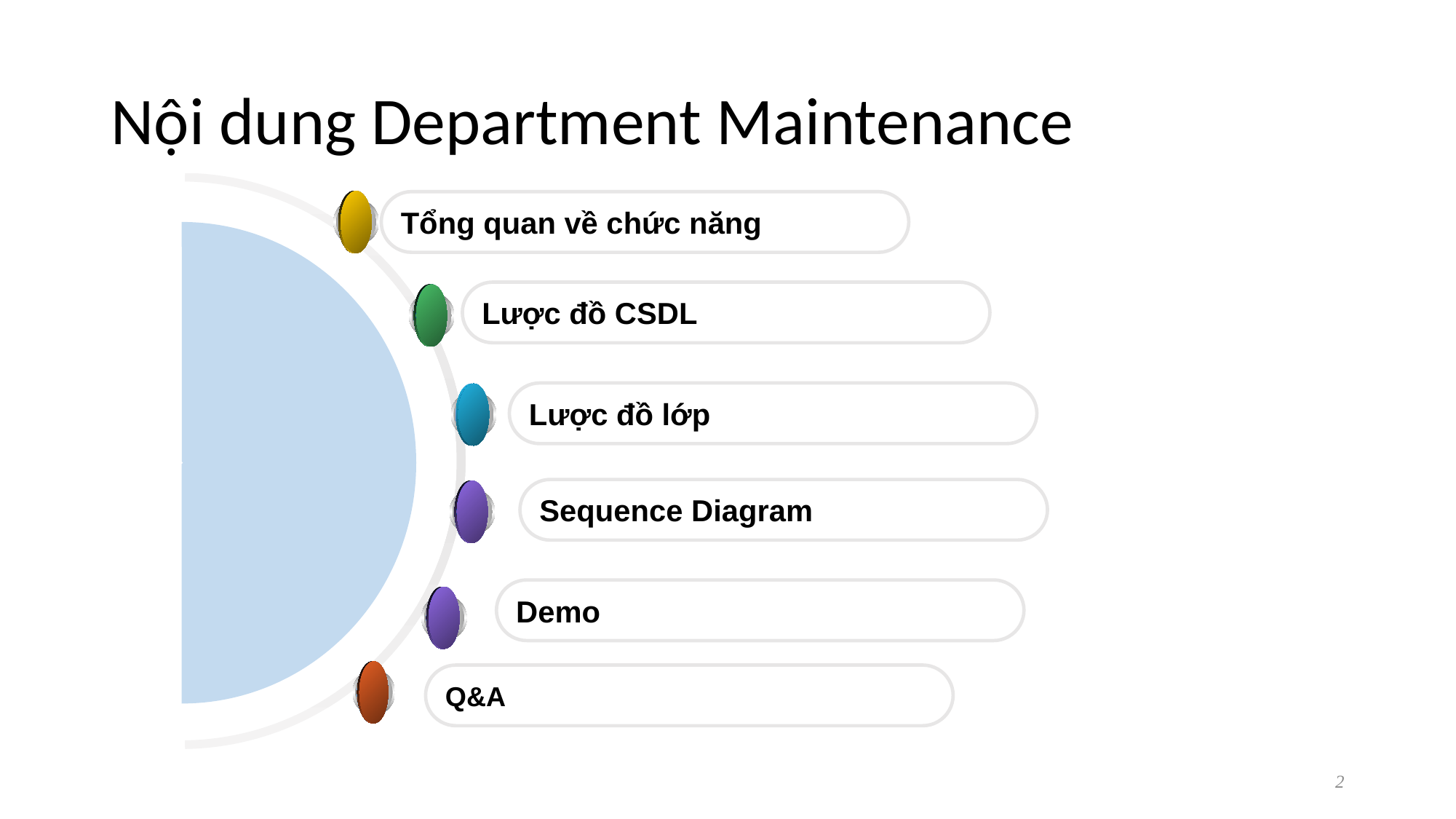

Nội dung Department Maintenance

Tổng quan về chức năng

Lược đồ CSDL

Lược đồ lớp

Sequence Diagram

Demo

Q&A
2